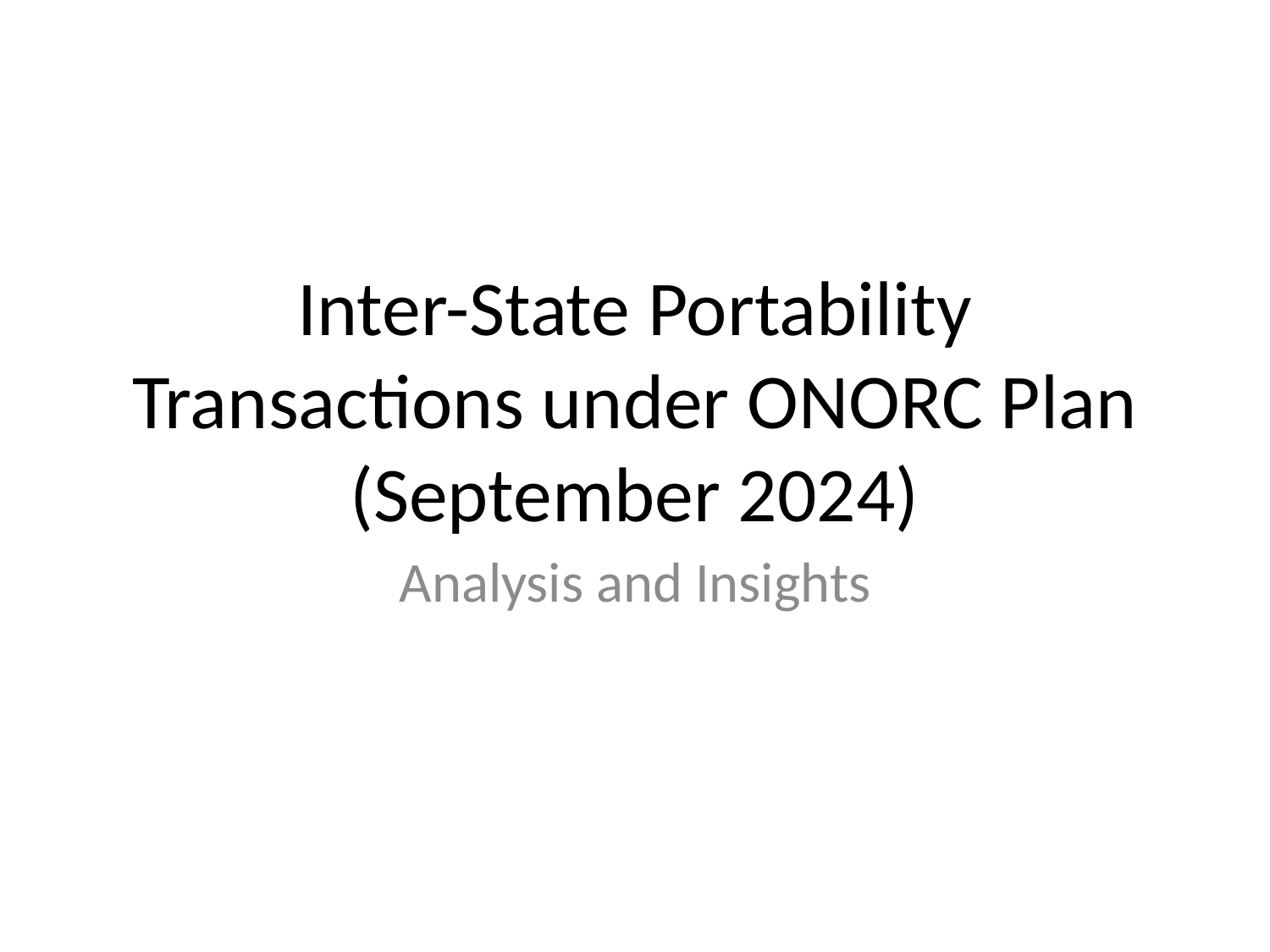

# Inter-State Portability Transactions under ONORC Plan (September 2024)
Analysis and Insights